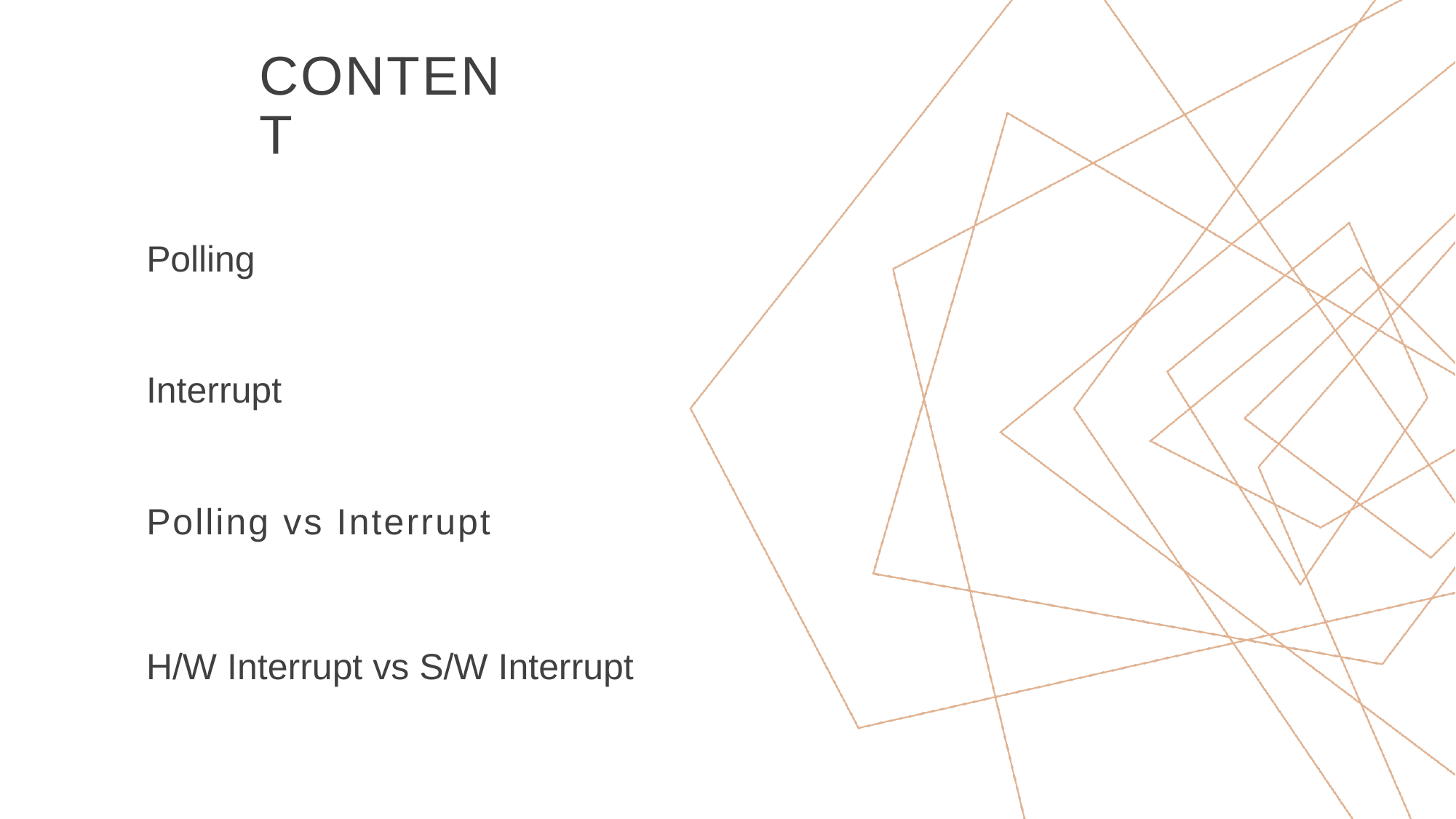

# Content
Polling
Interrupt
Polling vs Interrupt
H/W Interrupt vs S/W Interrupt